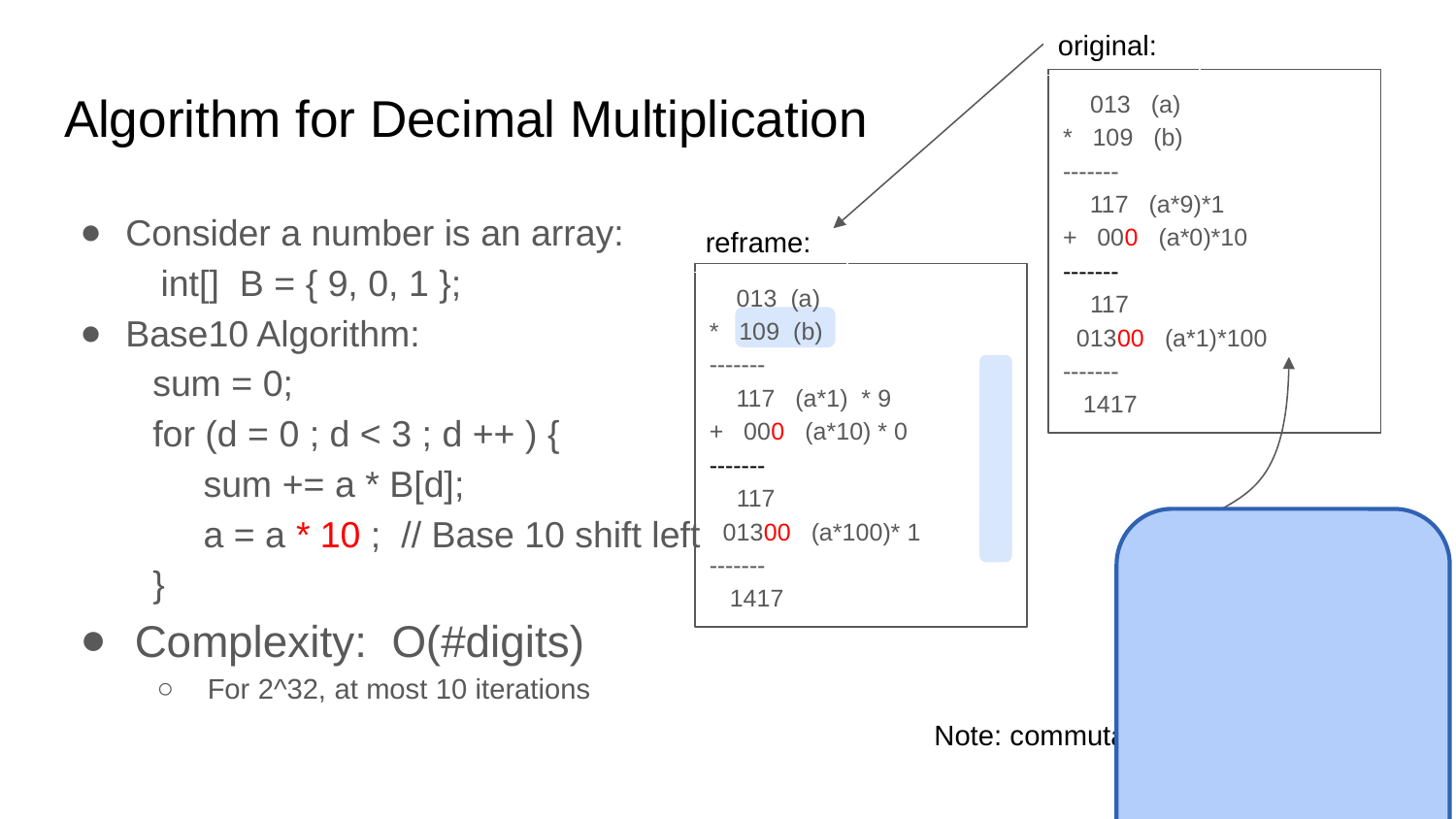

original:
    013   (a)
*   109   (b)
-------
    117   (a*9)*1
+   000   (a*0)*10
-------
    117
  01300   (a*1)*100
-------
   1417
# Algorithm for Decimal Multiplication
Consider a number is an array:
 int[]  B = { 9, 0, 1 };
Base10 Algorithm:
sum = 0;
for (d = 0 ; d < 3 ; d ++ ) {
     sum += a * B[d];
     a = a * 10 ;  // Base 10 shift left
}
Complexity:  O(#digits)
For 2^32, at most 10 iterations
reframe:
    013  (a)
*   109  (b)
-------
    117   (a*1)  * 9
+   000   (a*10) * 0
-------
    117
  01300   (a*100)* 1
-------
   1417

Note: commutative operation